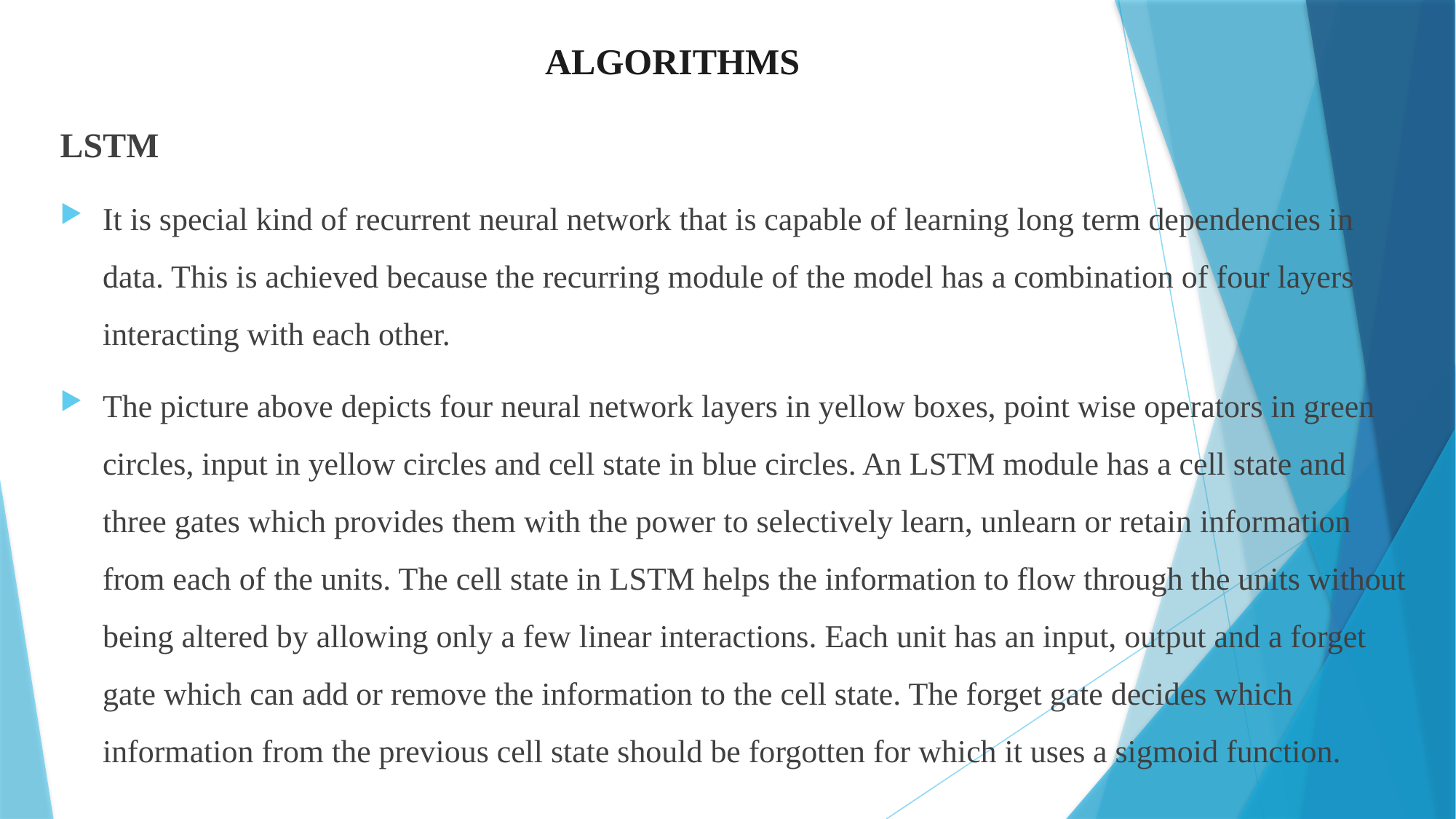

# ALGORITHMS
LSTM
It is special kind of recurrent neural network that is capable of learning long term dependencies in data. This is achieved because the recurring module of the model has a combination of four layers interacting with each other.
The picture above depicts four neural network layers in yellow boxes, point wise operators in green circles, input in yellow circles and cell state in blue circles. An LSTM module has a cell state and three gates which provides them with the power to selectively learn, unlearn or retain information from each of the units. The cell state in LSTM helps the information to flow through the units without being altered by allowing only a few linear interactions. Each unit has an input, output and a forget gate which can add or remove the information to the cell state. The forget gate decides which information from the previous cell state should be forgotten for which it uses a sigmoid function.